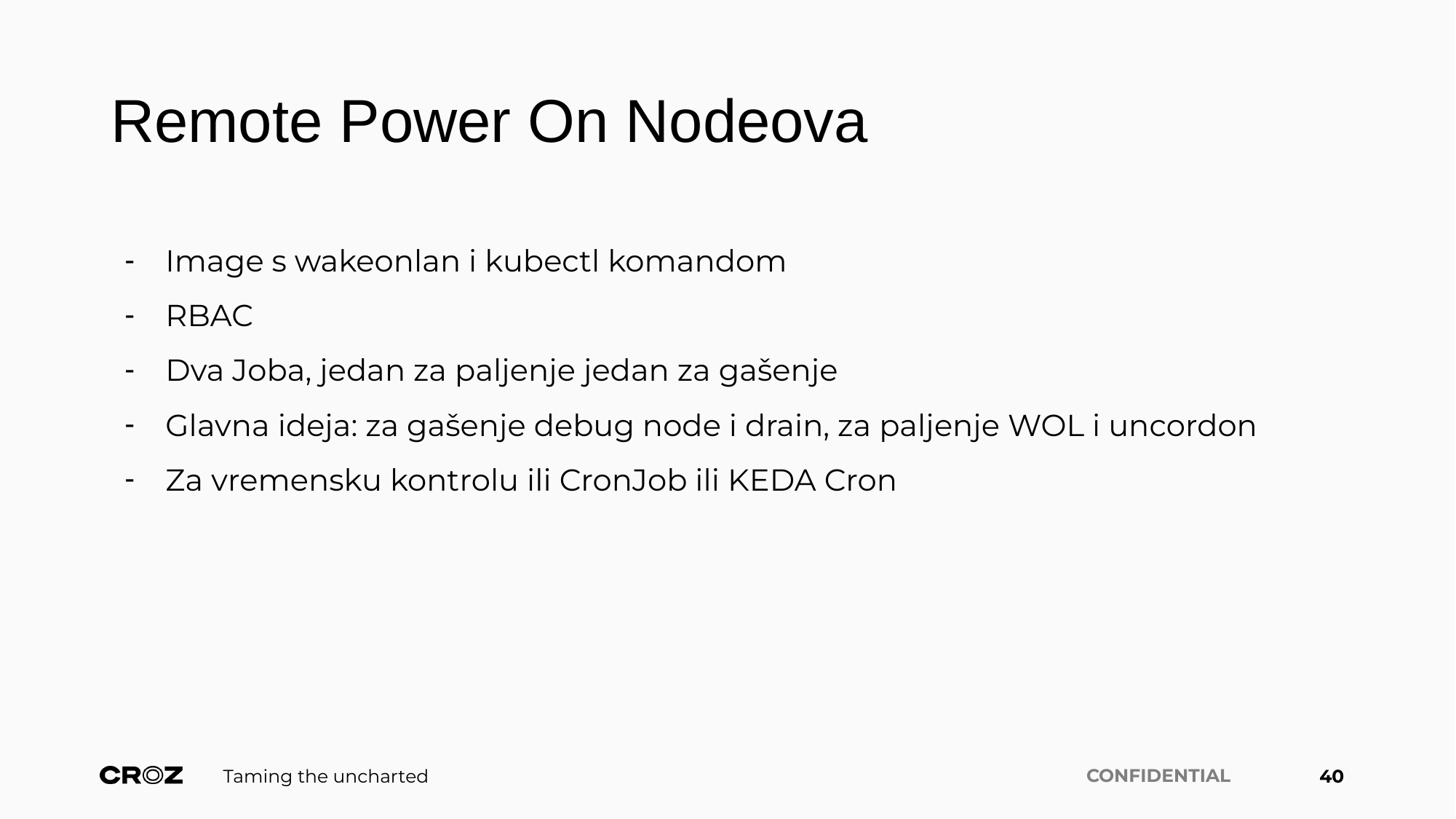

# Remote Power On Nodeova
Image s wakeonlan i kubectl komandom
RBAC
Dva Joba, jedan za paljenje jedan za gašenje
Glavna ideja: za gašenje debug node i drain, za paljenje WOL i uncordon
Za vremensku kontrolu ili CronJob ili KEDA Cron